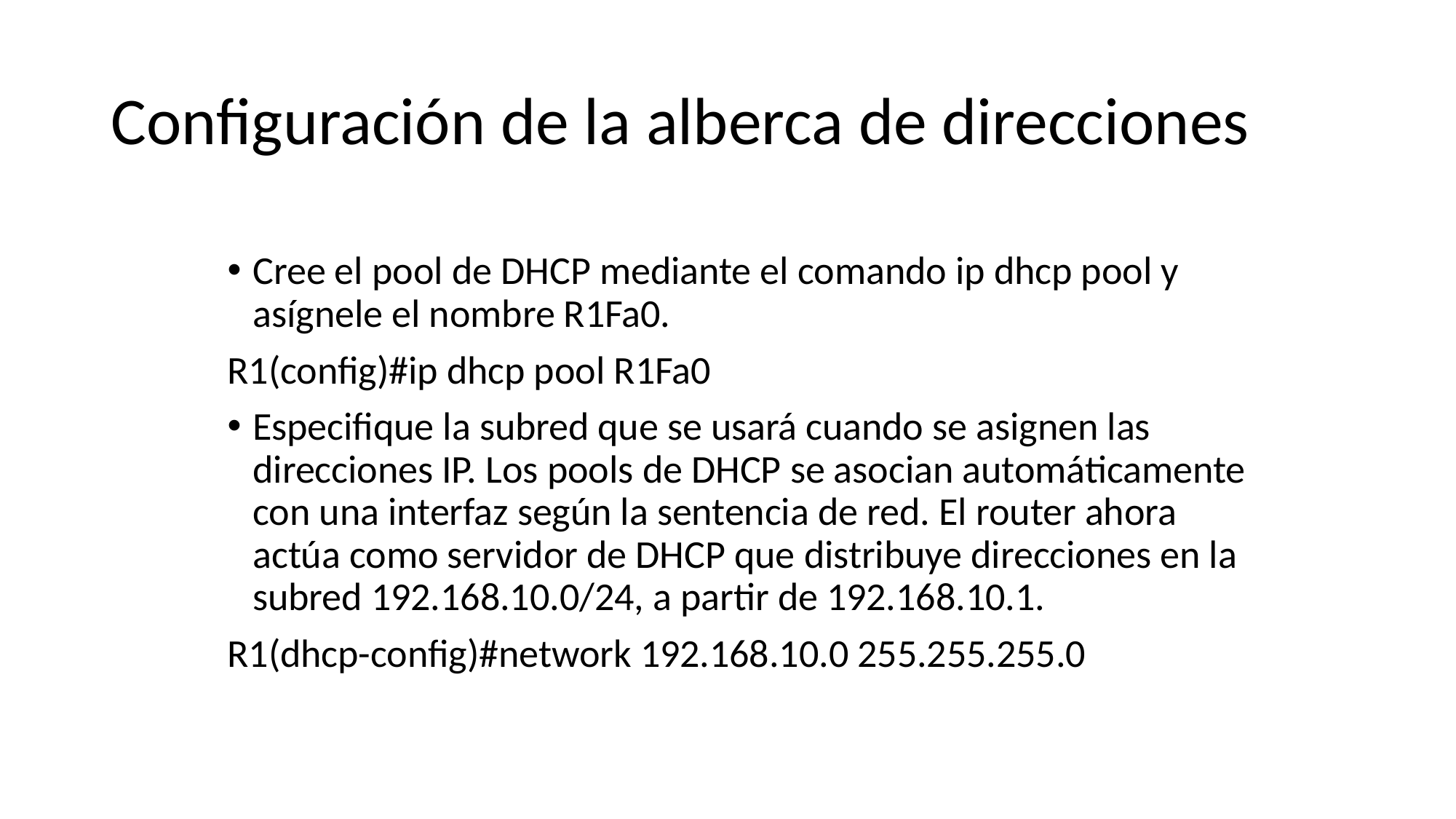

# Configuración de la alberca de direcciones
Cree el pool de DHCP mediante el comando ip dhcp pool y asígnele el nombre R1Fa0.
R1(config)#ip dhcp pool R1Fa0
Especifique la subred que se usará cuando se asignen las direcciones IP. Los pools de DHCP se asocian automáticamente con una interfaz según la sentencia de red. El router ahora actúa como servidor de DHCP que distribuye direcciones en la subred 192.168.10.0/24, a partir de 192.168.10.1.
R1(dhcp-config)#network 192.168.10.0 255.255.255.0